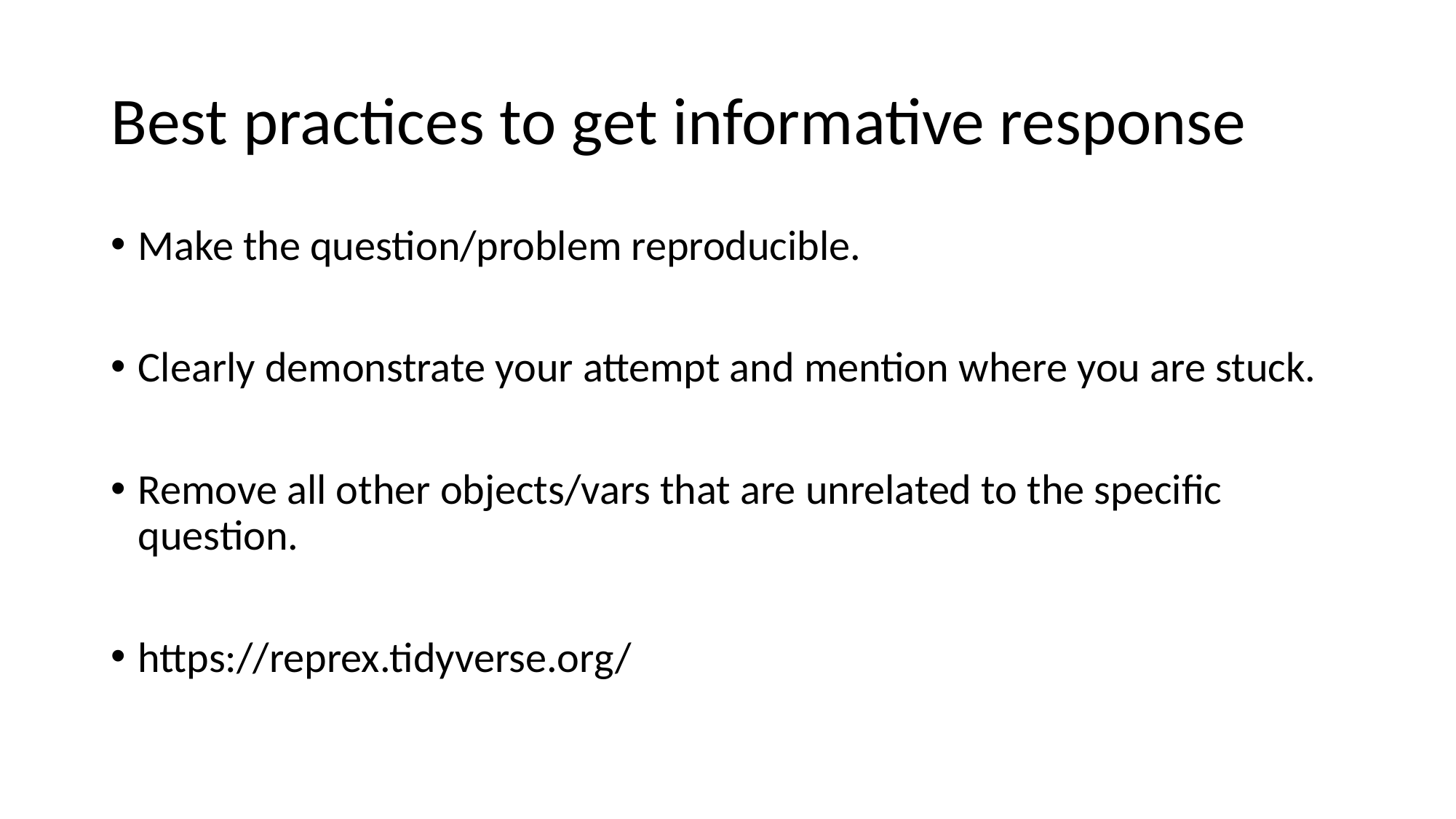

# Best practices to get informative response
Make the question/problem reproducible.

Clearly demonstrate your attempt and mention where you are stuck.

Remove all other objects/vars that are unrelated to the specific question.

https://reprex.tidyverse.org/